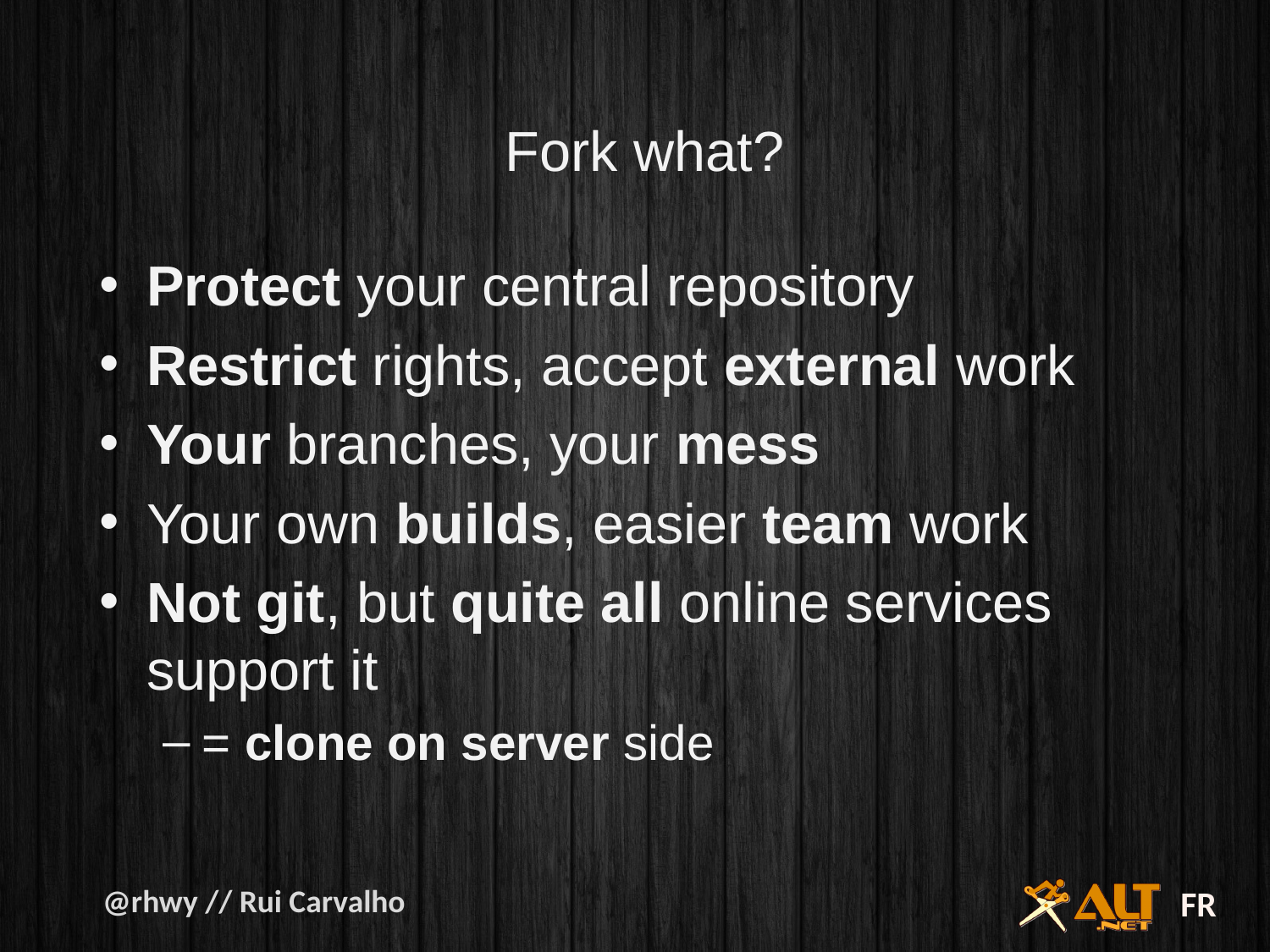

Fork what?
Protect your central repository
Restrict rights, accept external work
Your branches, your mess
Your own builds, easier team work
Not git, but quite all online services support it
= clone on server side